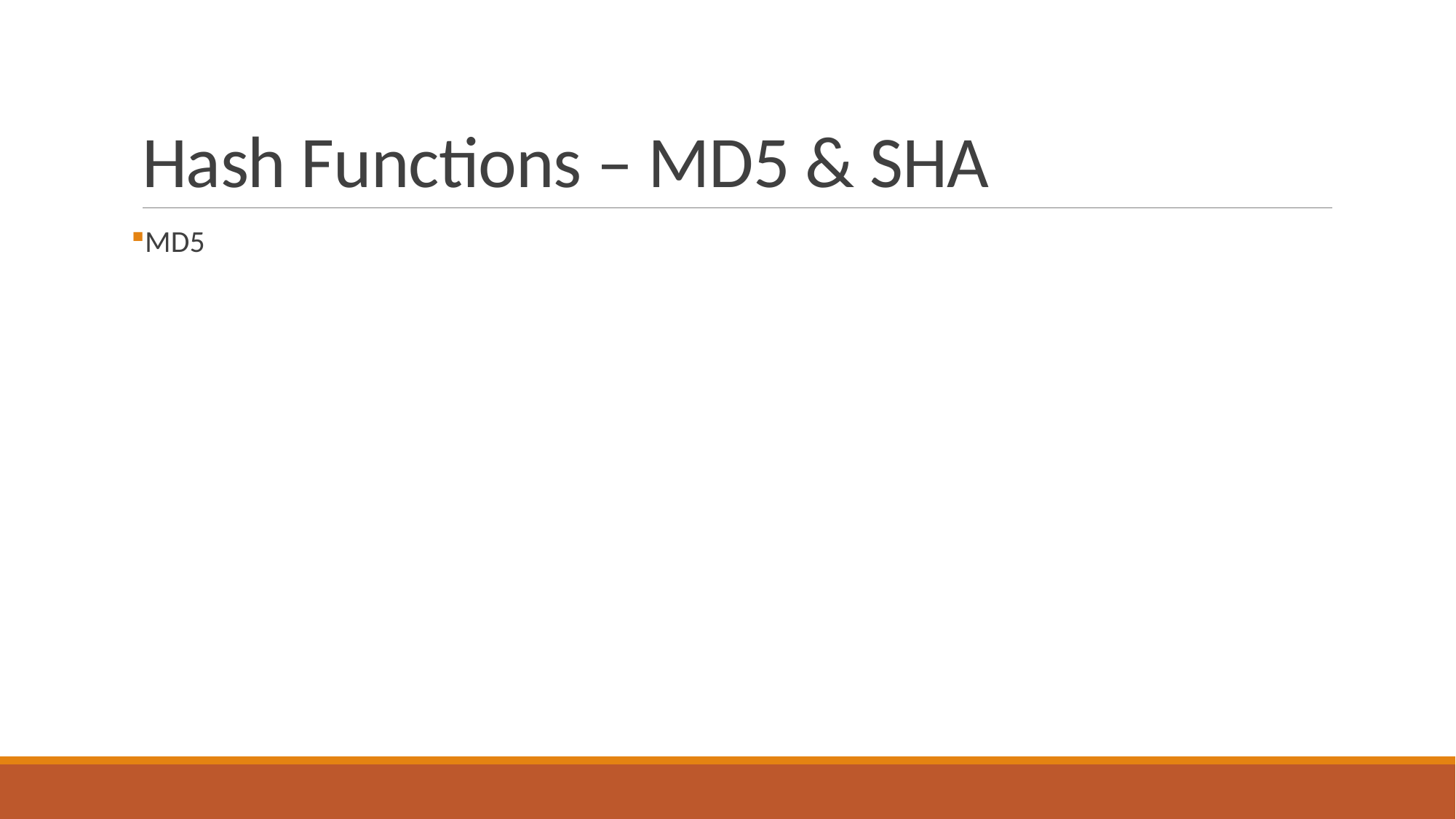

# Hash Functions – MD5 & SHA
MD5